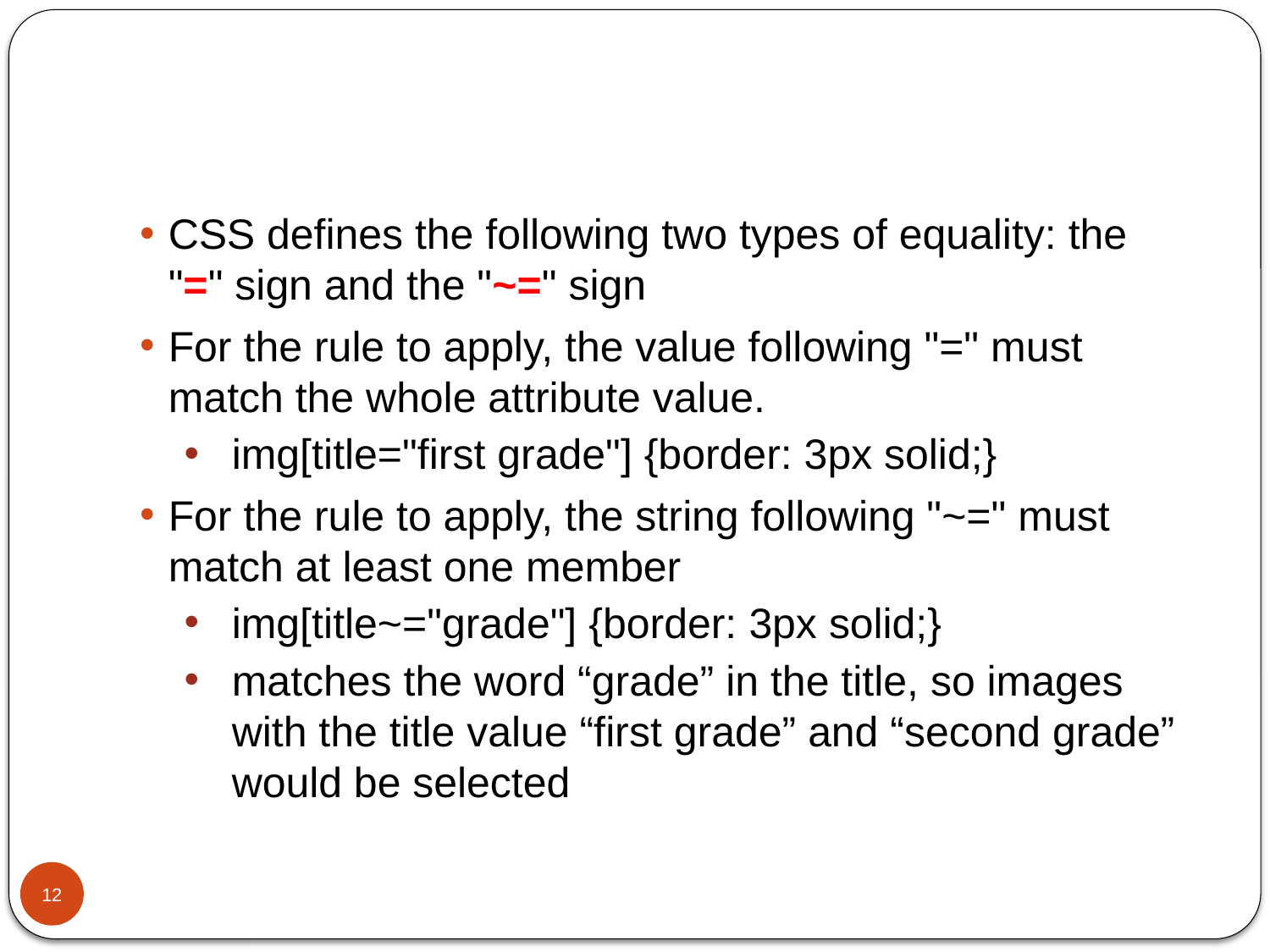

#
CSS defines the following two types of equality: the "=" sign and the "~=" sign
For the rule to apply, the value following "=" must match the whole attribute value.
img[title="first grade"] {border: 3px solid;}
For the rule to apply, the string following "~=" must match at least one member
img[title~="grade"] {border: 3px solid;}
matches the word “grade” in the title, so images with the title value “first grade” and “second grade” would be selected

12